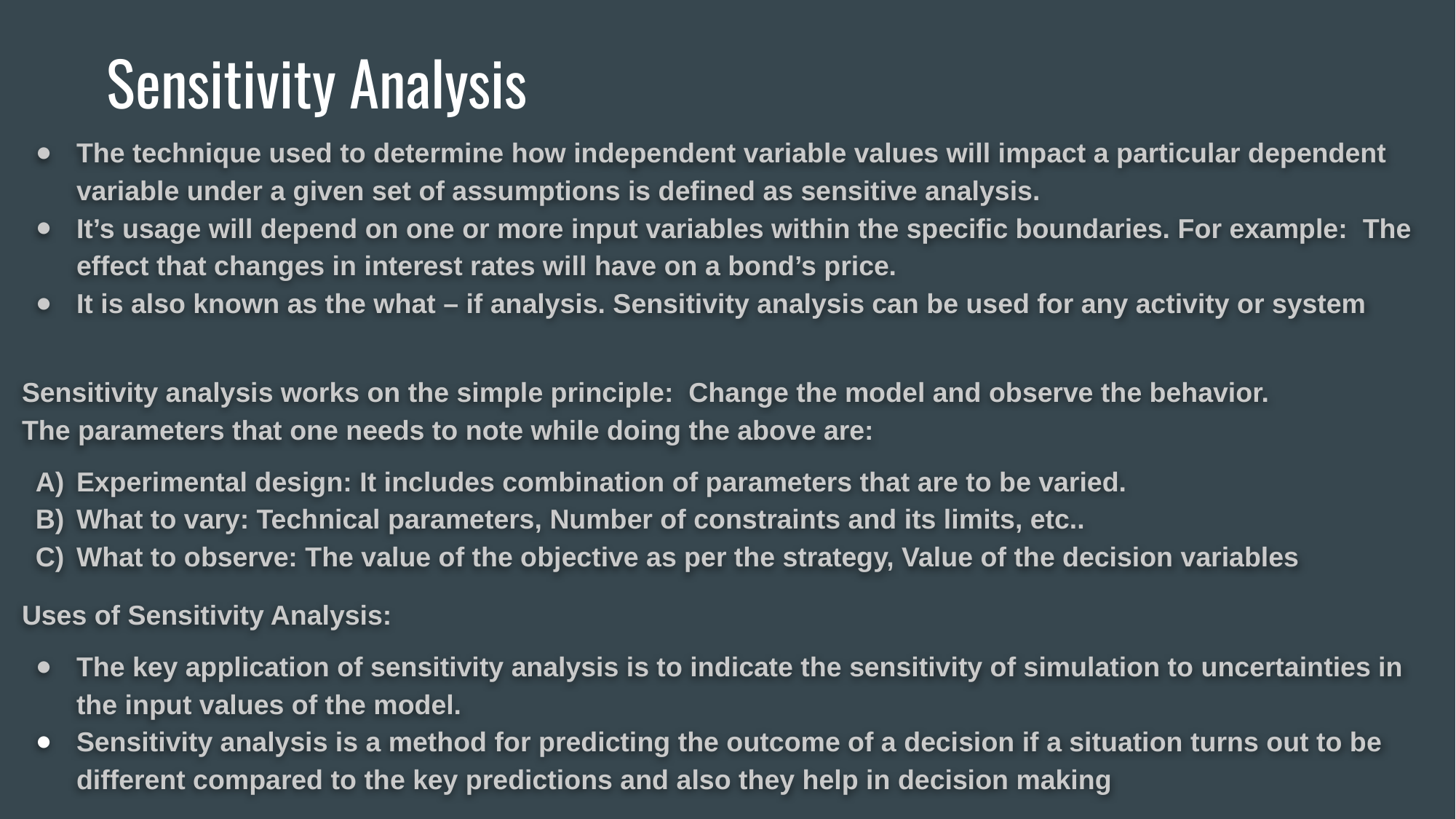

Sensitivity Analysis
The technique used to determine how independent variable values will impact a particular dependent variable under a given set of assumptions is defined as sensitive analysis.
It’s usage will depend on one or more input variables within the specific boundaries. For example:  The effect that changes in interest rates will have on a bond’s price.
It is also known as the what – if analysis. Sensitivity analysis can be used for any activity or system

Sensitivity analysis works on the simple principle:  Change the model and observe the behavior.
The parameters that one needs to note while doing the above are:
Experimental design: It includes combination of parameters that are to be varied.
What to vary: Technical parameters, Number of constraints and its limits, etc..
What to observe: The value of the objective as per the strategy, Value of the decision variables

Uses of Sensitivity Analysis:
The key application of sensitivity analysis is to indicate the sensitivity of simulation to uncertainties in the input values of the model.
Sensitivity analysis is a method for predicting the outcome of a decision if a situation turns out to be different compared to the key predictions and also they help in decision making